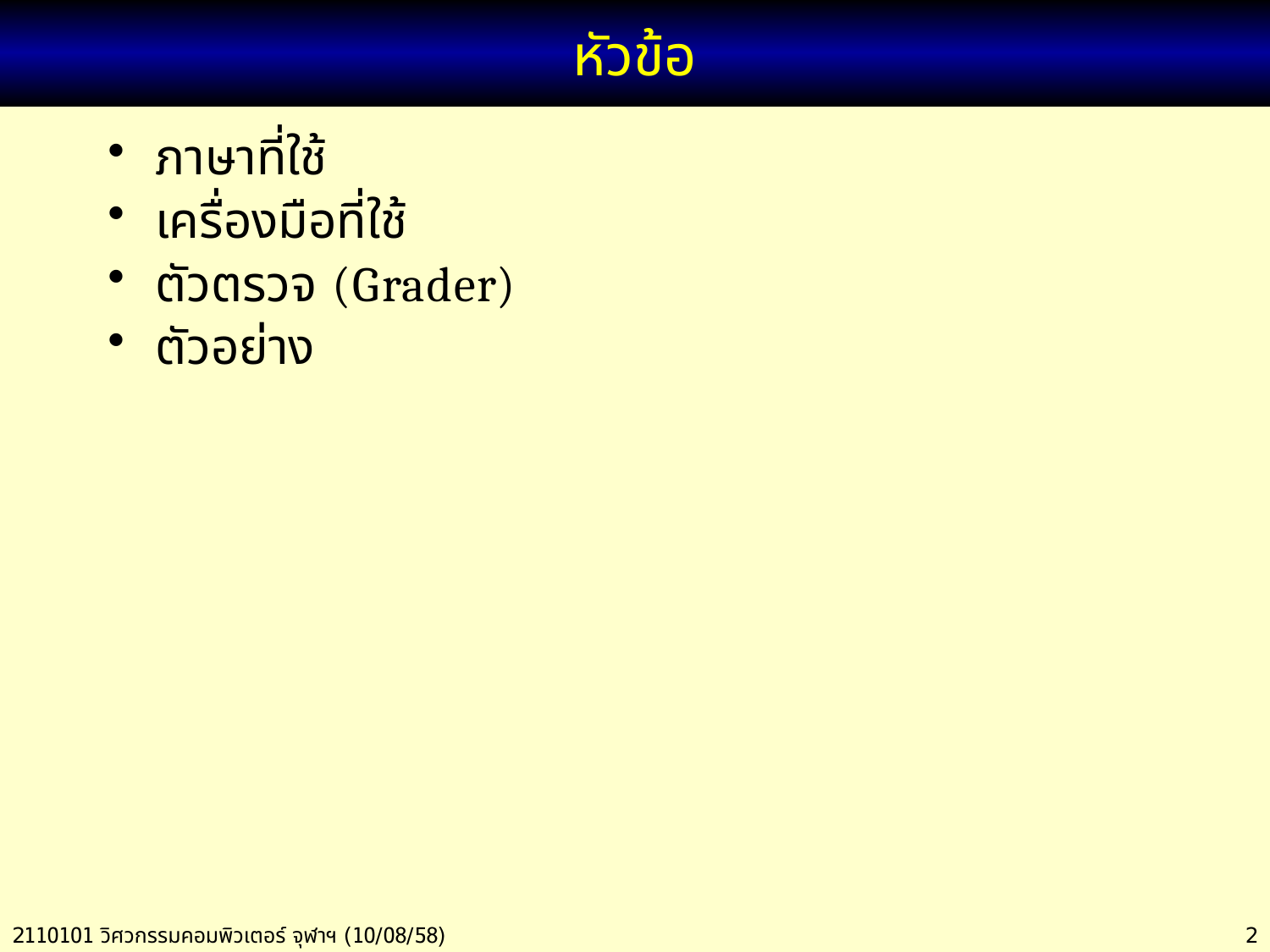

# หัวข้อ
ภาษาที่ใช้
เครื่องมือที่ใช้
ตัวตรวจ (Grader)
ตัวอย่าง